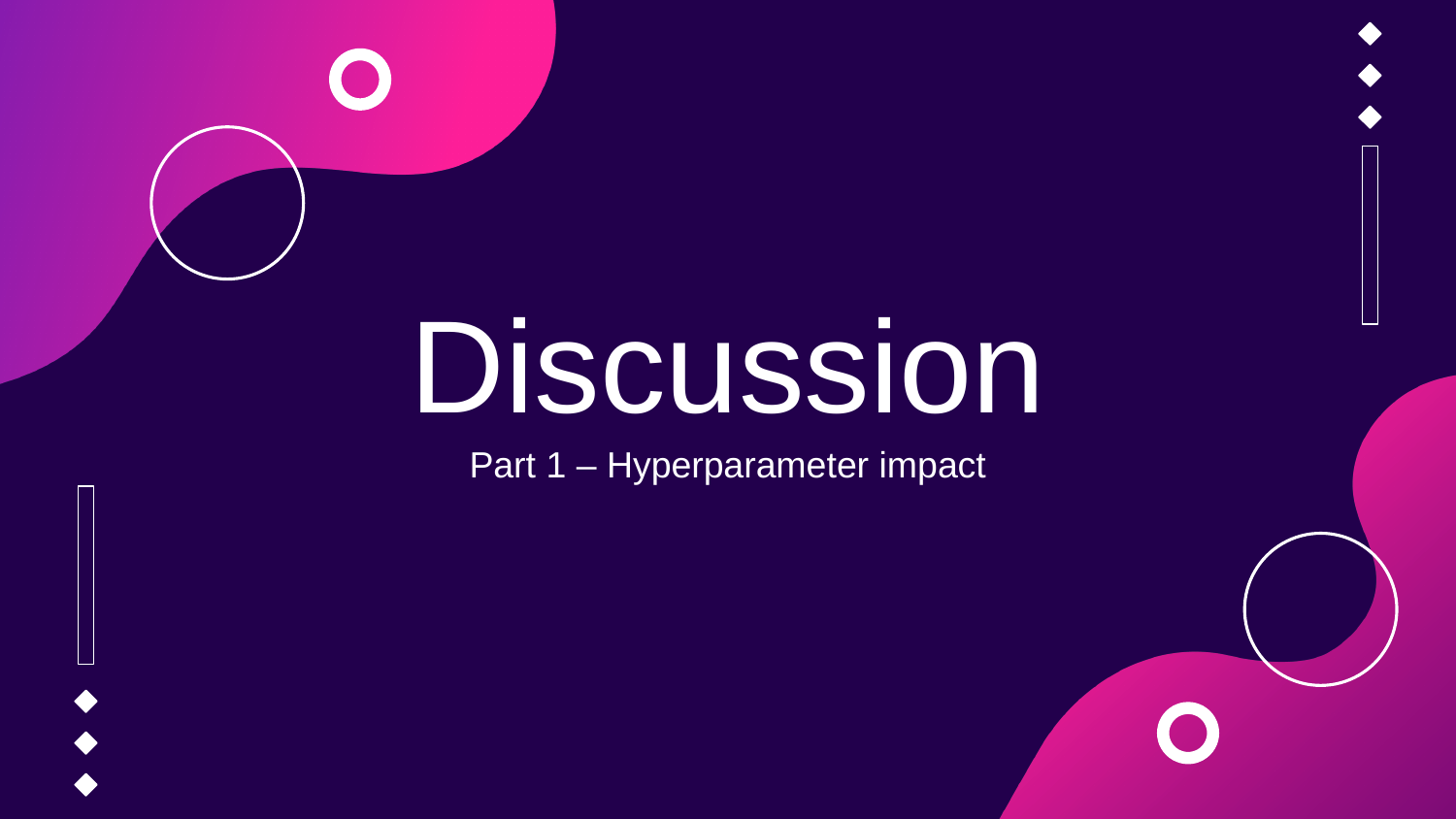

# Discussion
Part 1 – Hyperparameter impact